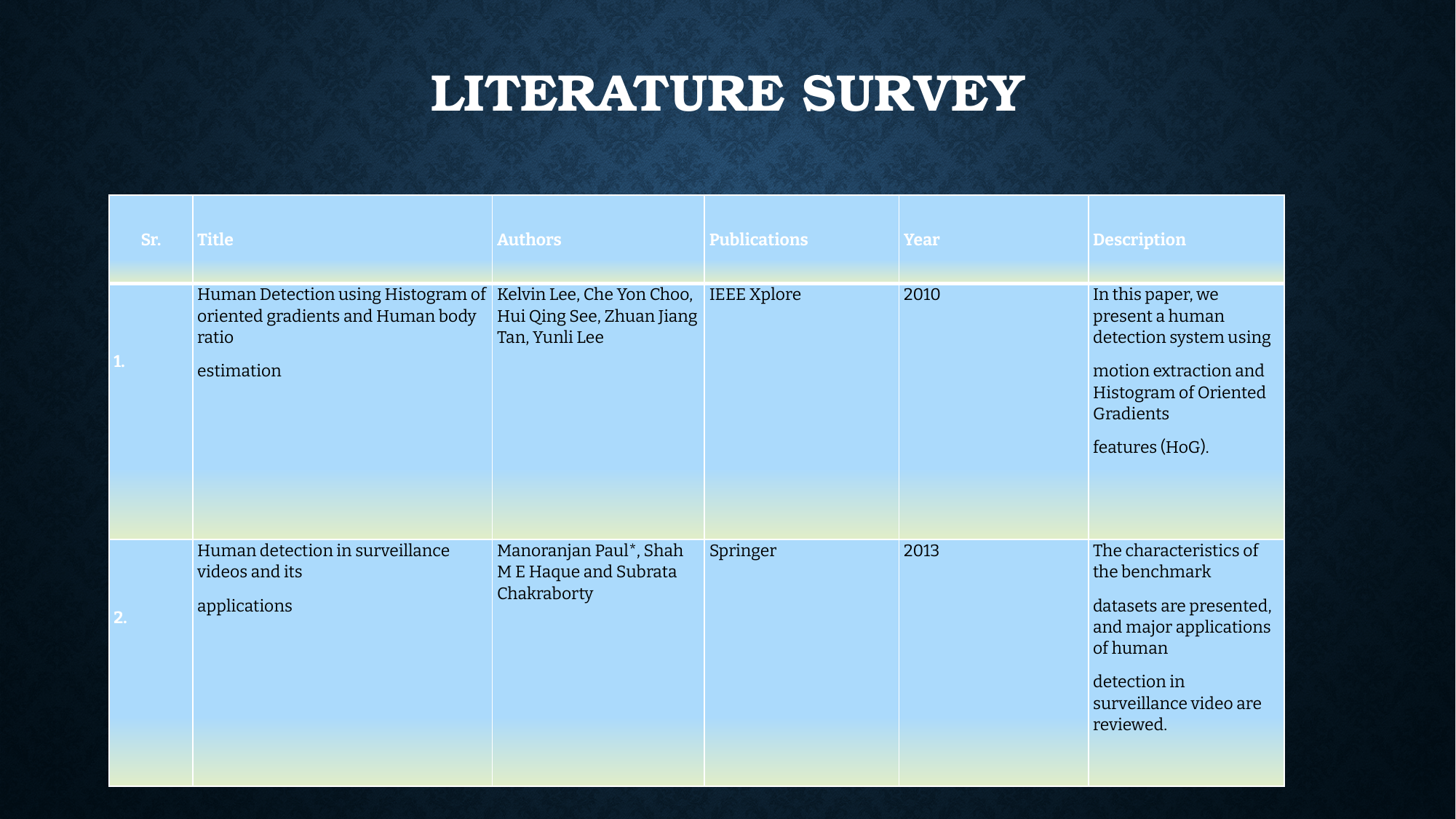

# Literature SURVEY
| Sr. | Title | Authors | Publications | Year | Description |
| --- | --- | --- | --- | --- | --- |
| 1. | Human Detection using Histogram of oriented gradients and Human body ratio estimation | Kelvin Lee, Che Yon Choo, Hui Qing See, Zhuan Jiang Tan, Yunli Lee | IEEE Xplore | 2010 | In this paper, we present a human detection system using motion extraction and Histogram of Oriented Gradients features (HoG). |
| 2. | Human detection in surveillance videos and its applications | Manoranjan Paul\*, Shah M E Haque and Subrata Chakraborty | Springer | 2013 | The characteristics of the benchmark datasets are presented, and major applications of human detection in surveillance video are reviewed. |